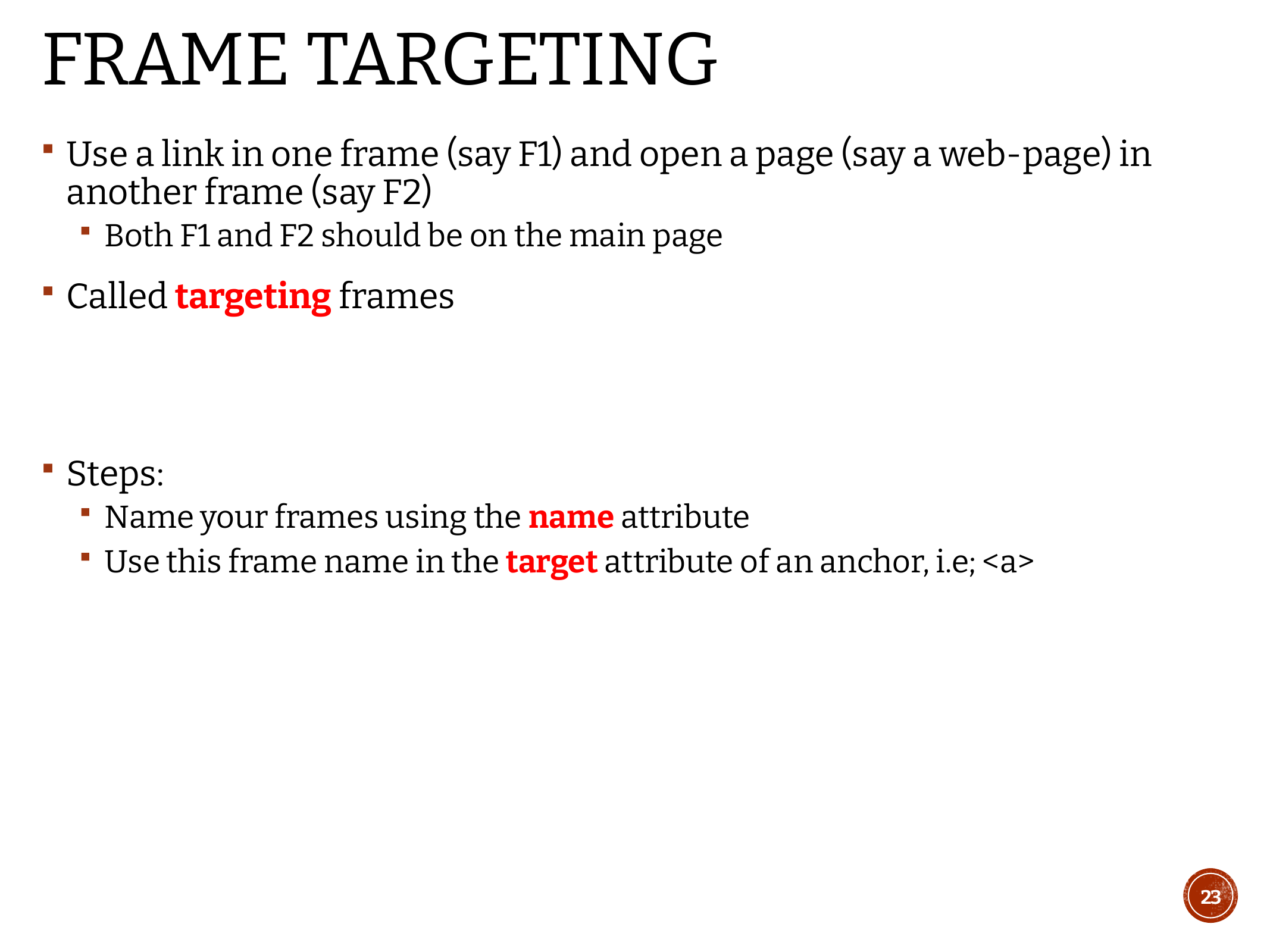

# Frame Targeting
Use a link in one frame (say F1) and open a page (say a web-page) in another frame (say F2)
Both F1 and F2 should be on the main page
Called targeting frames

Steps:
Name your frames using the name attribute
Use this frame name in the target attribute of an anchor, i.e; <a>
23